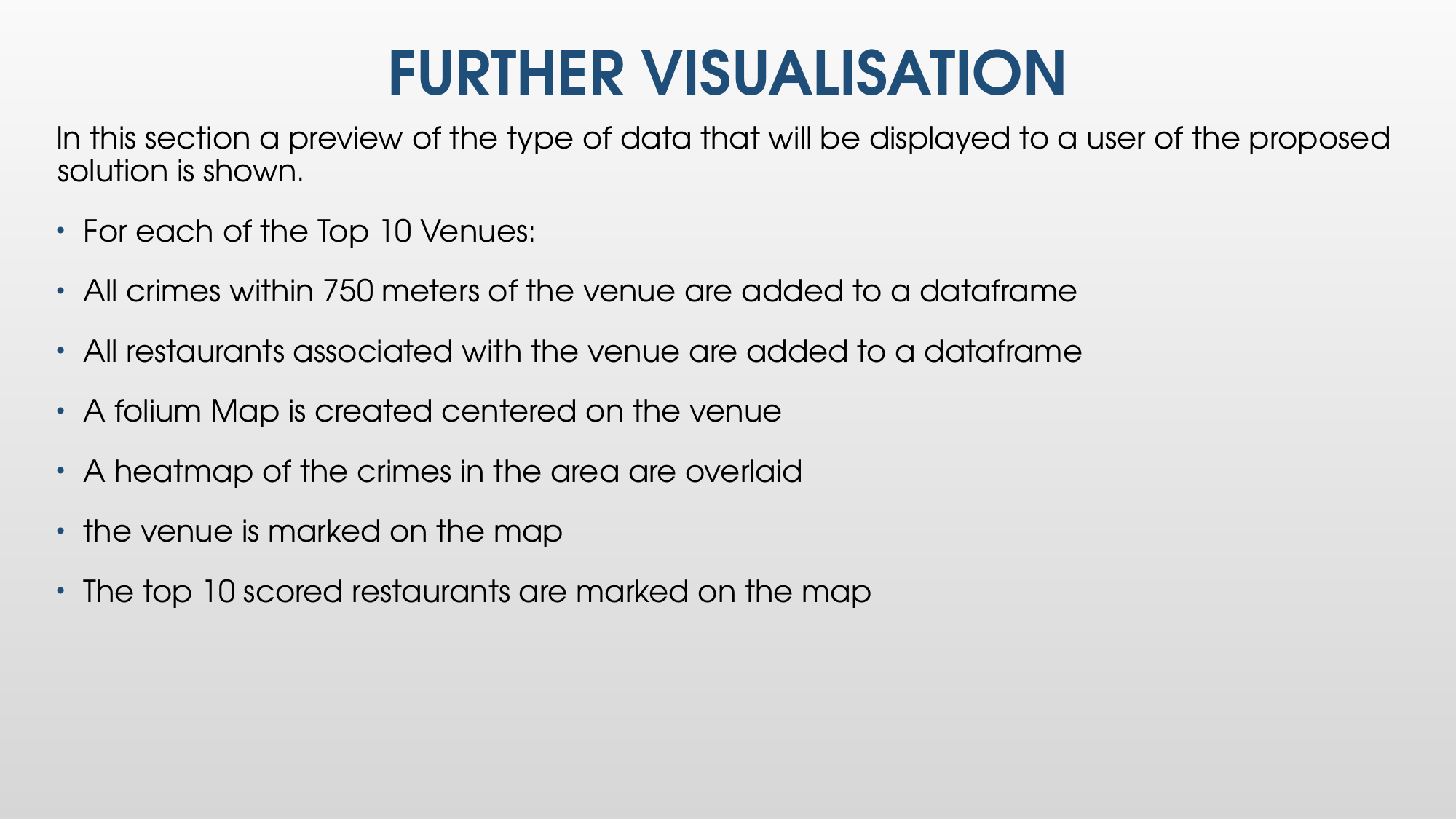

# Further visualisation
In this section a preview of the type of data that will be displayed to a user of the proposed solution is shown.
For each of the Top 10 Venues:
All crimes within 750 meters of the venue are added to a dataframe
All restaurants associated with the venue are added to a dataframe
A folium Map is created centered on the venue
A heatmap of the crimes in the area are overlaid
the venue is marked on the map
The top 10 scored restaurants are marked on the map